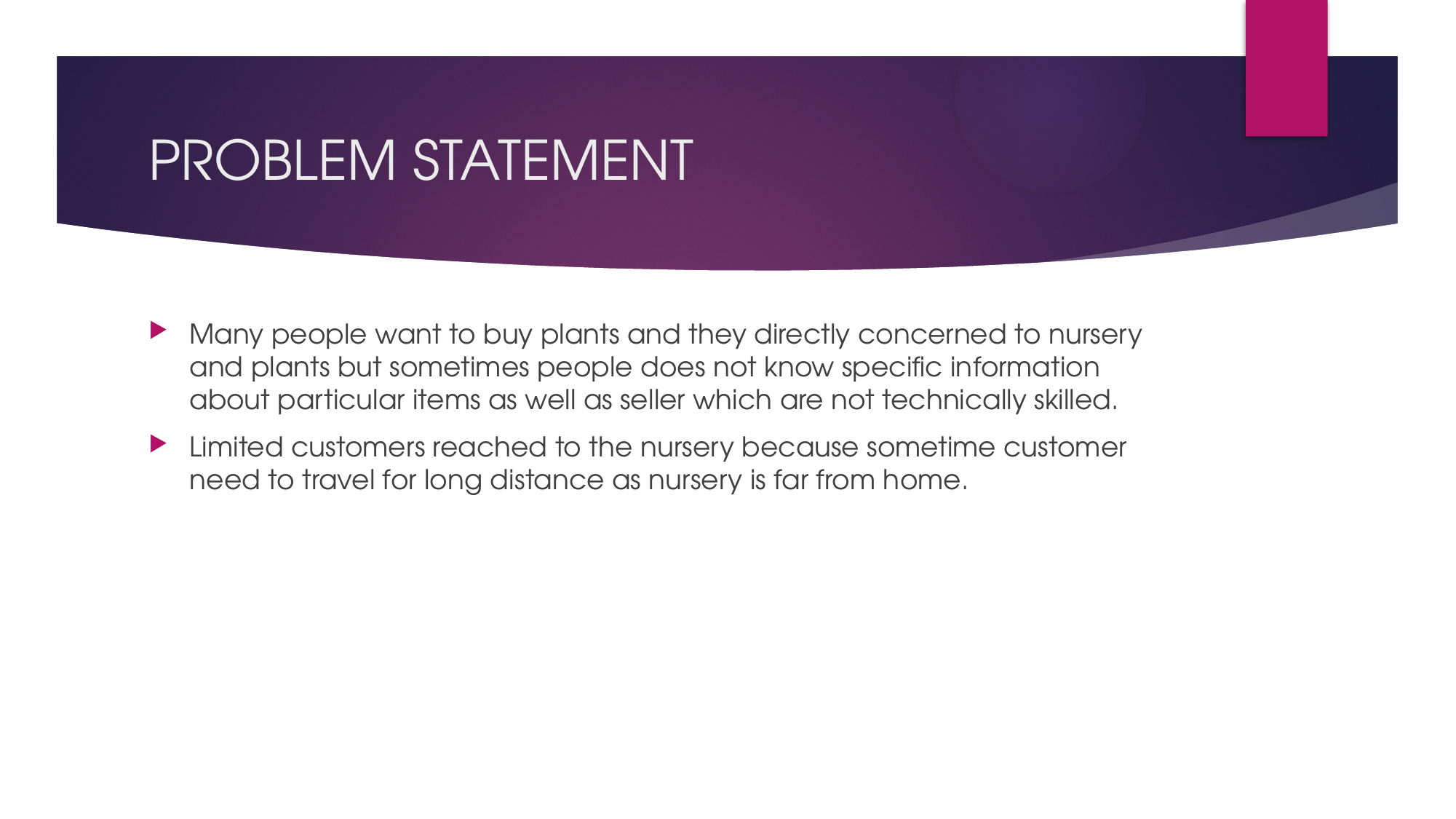

# PROBLEM STATEMENT
Many people want to buy plants and they directly concerned to nursery and plants but sometimes people does not know specific information about particular items as well as seller which are not technically skilled.
Limited customers reached to the nursery because sometime customer need to travel for long distance as nursery is far from home.